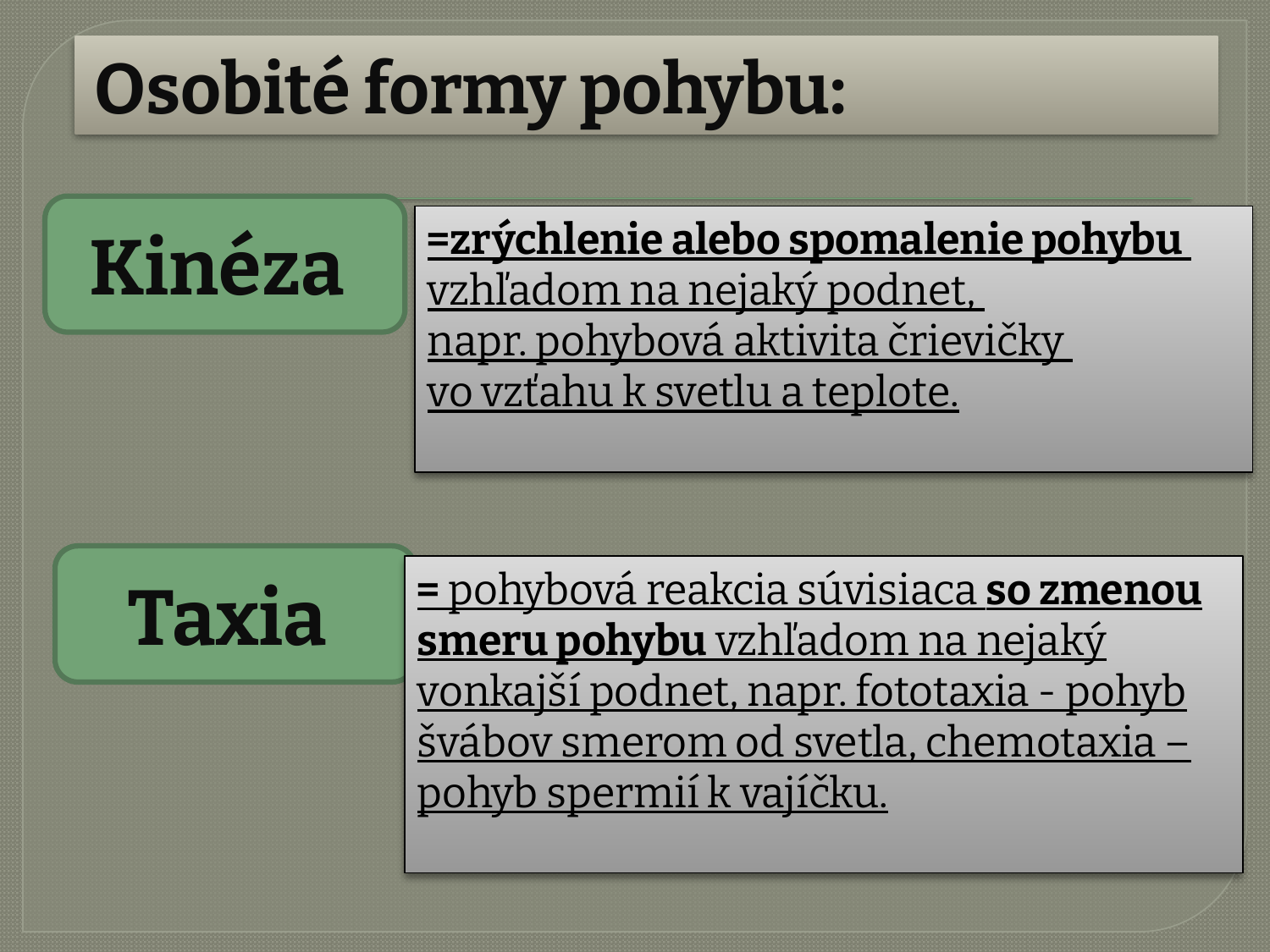

# Osobité formy pohybu:
Kinéza
=zrýchlenie alebo spomalenie pohybu
vzhľadom na nejaký podnet,
napr. pohybová aktivita črievičky
vo vzťahu k svetlu a teplote.

Taxia
= pohybová reakcia súvisiaca so zmenou smeru pohybu vzhľadom na nejaký vonkajší podnet, napr. fototaxia - pohyb švábov smerom od svetla, chemotaxia – pohyb spermií k vajíčku.